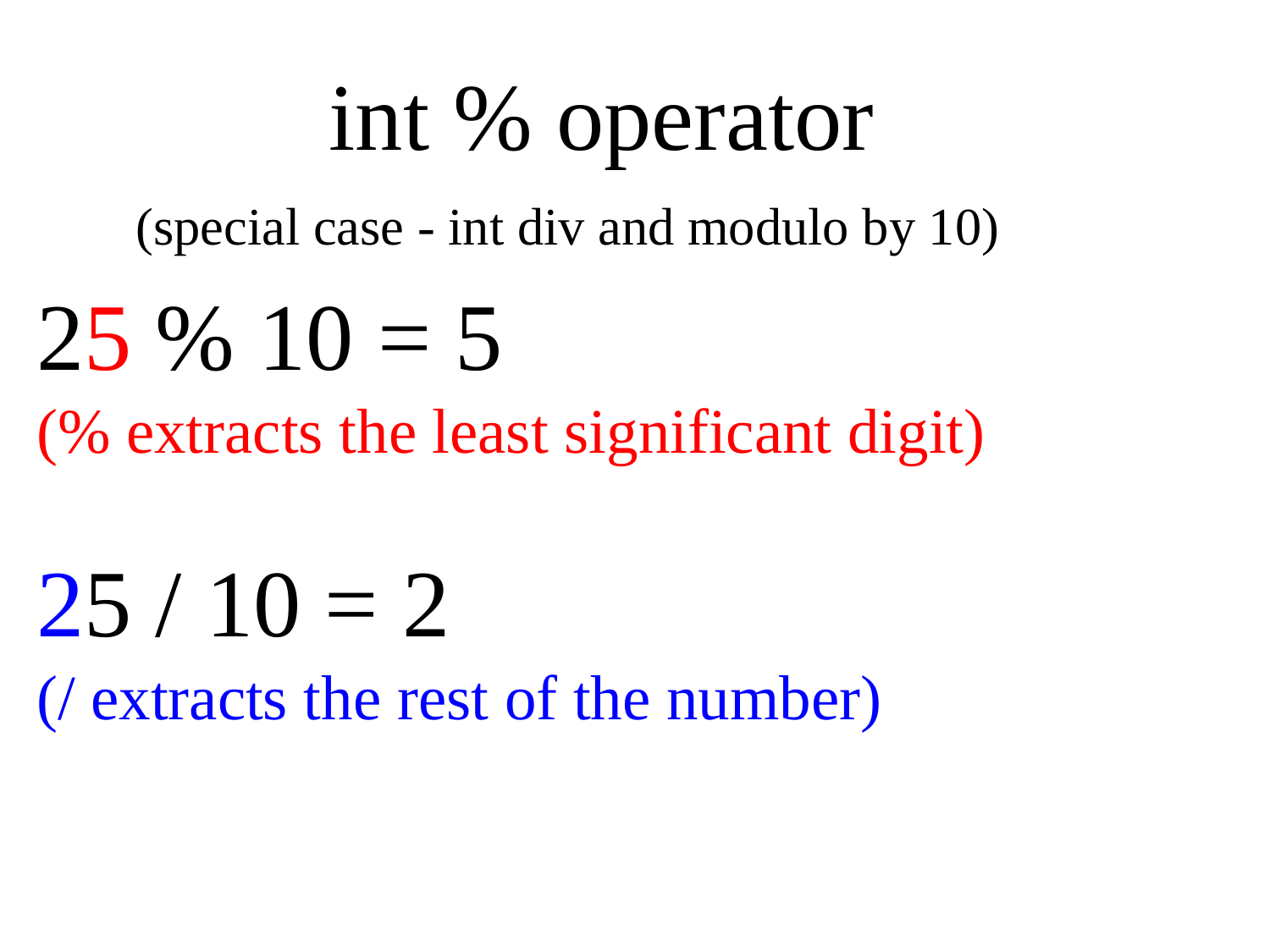

int % operator
(special case - int div and modulo by 10)
25 % 10 = 5
(% extracts the least significant digit)

25 / 10 = 2
(/ extracts the rest of the number)